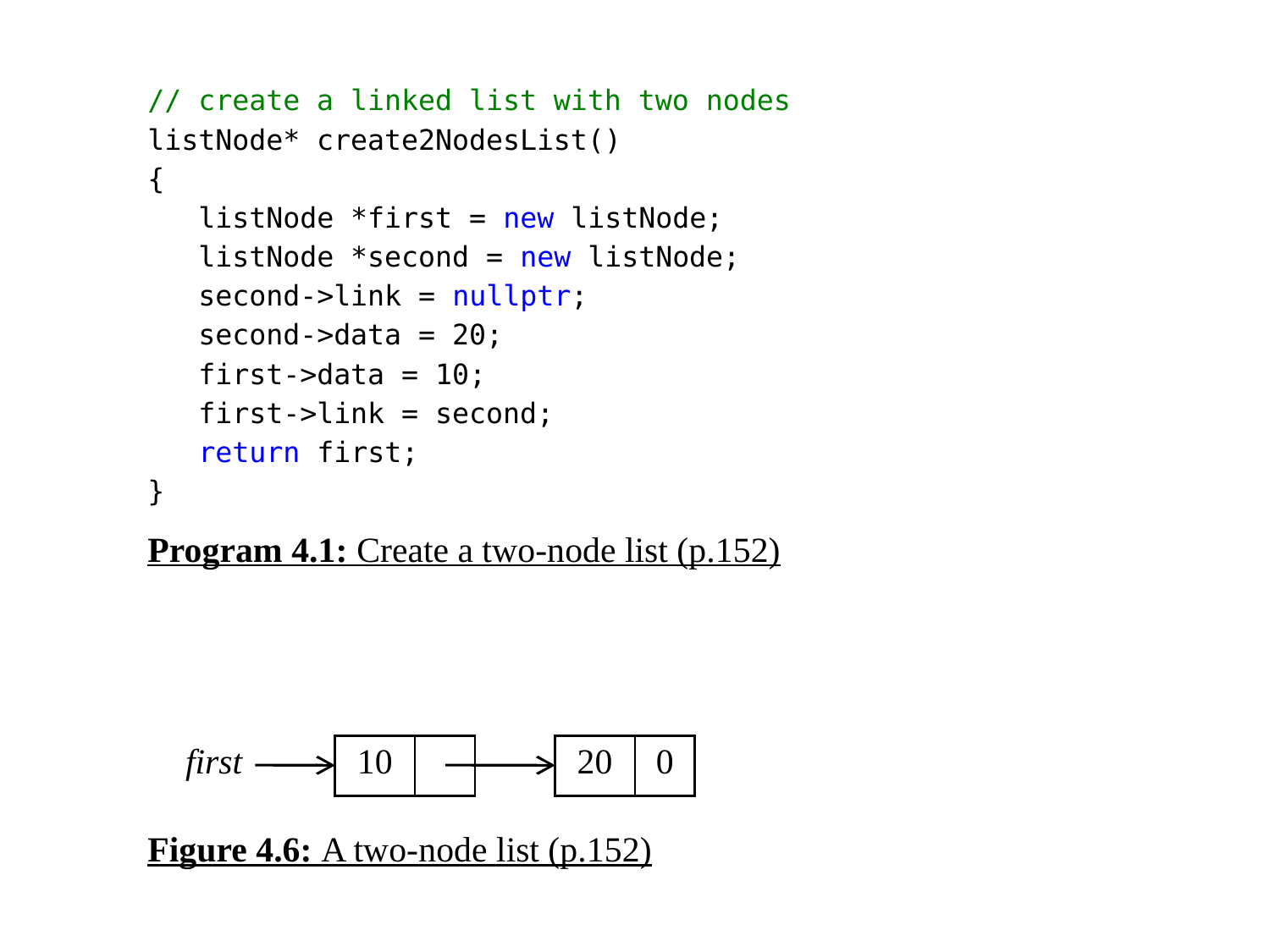

// create a linked list with two nodes
listNode* create2NodesList()
{
   listNode *first = new listNode;
   listNode *second = new listNode;
   second->link = nullptr;
   second->data = 20;
   first->data = 10;
   first->link = second;
   return first;
}
Program 4.1: Create a two-node list (p.152)
| first |  | 10 |  |  | 20 | 0 |
| --- | --- | --- | --- | --- | --- | --- |
Figure 4.6: A two-node list (p.152)